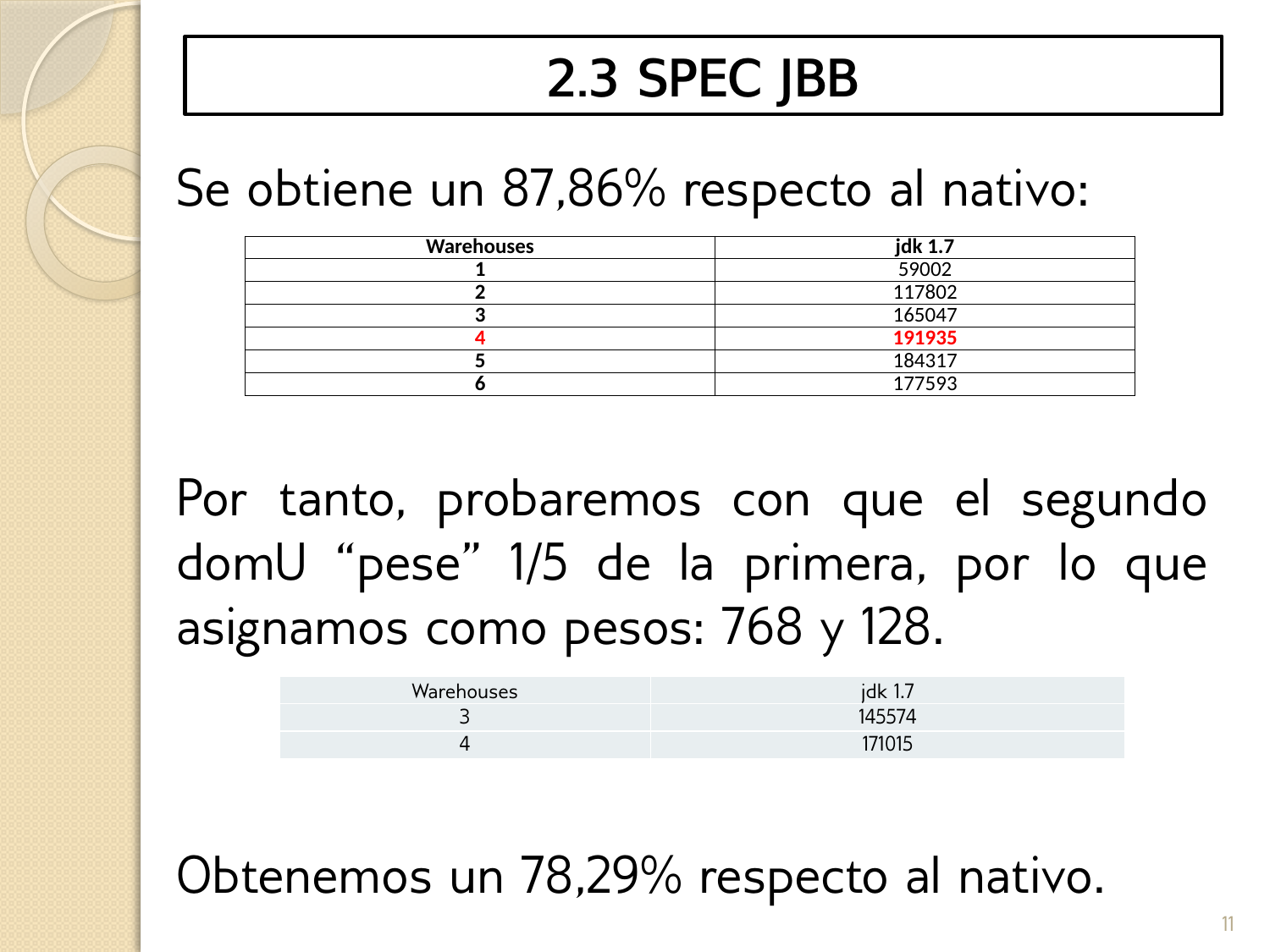

# 2.3 SPEC JBB
Se obtiene un 87,86% respecto al nativo:

Por tanto, probaremos con que el segundo domU “pese” 1/5 de la primera, por lo que asignamos como pesos: 768 y 128.

Obtenemos un 78,29% respecto al nativo.

| Warehouses | jdk 1.7 |
| --- | --- |
| 1 | 59002 |
| 2 | 117802 |
| 3 | 165047 |
| 4 | 191935 |
| 5 | 184317 |
| 6 | 177593 |
| Warehouses | jdk 1.7 |
| --- | --- |
| 3 | 145574 |
| 4 | 171015 |
11